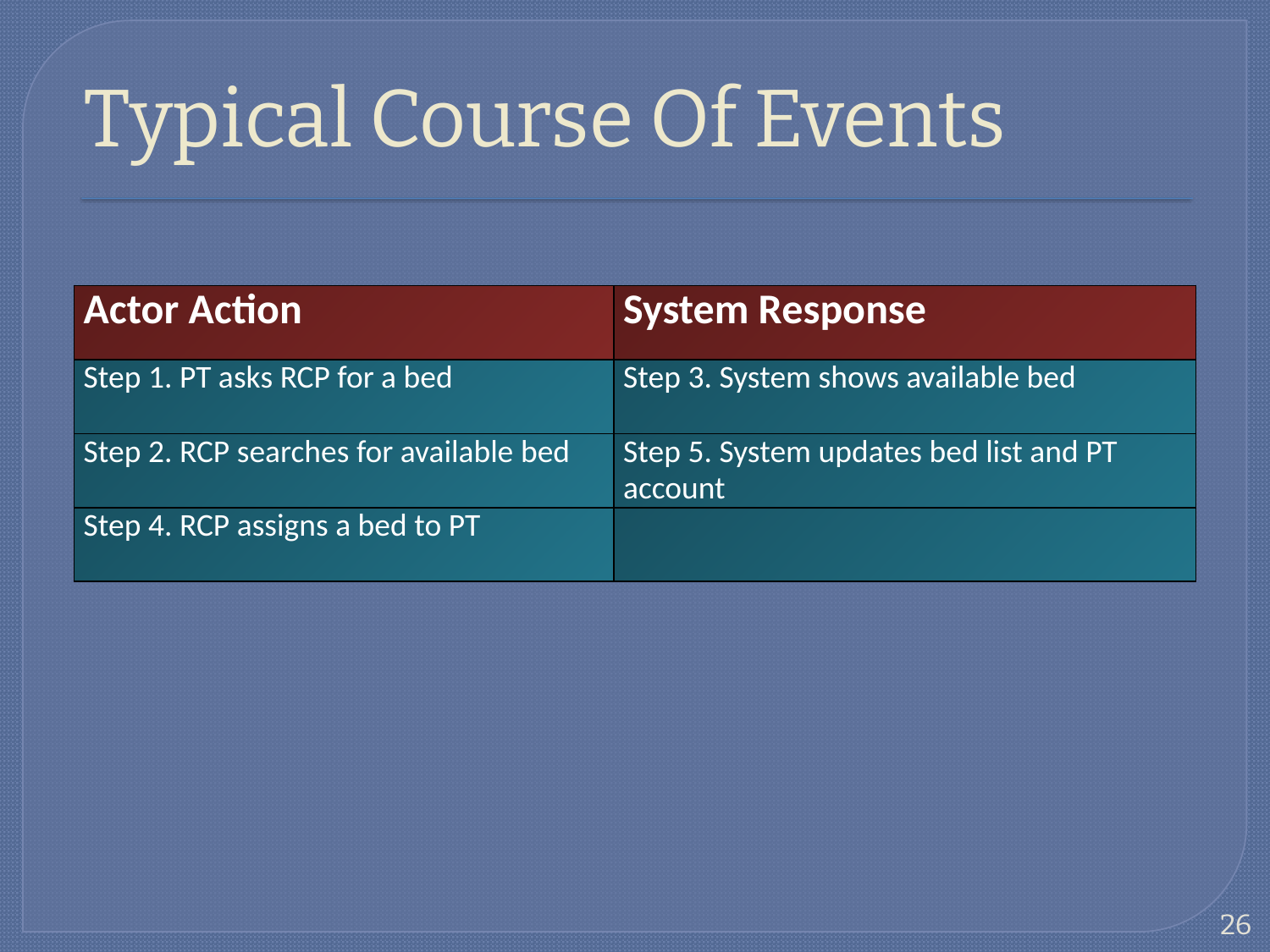

# Typical Course Of Events
| Actor Action | System Response |
| --- | --- |
| Step 1. PT asks RCP for a bed | Step 3. System shows available bed |
| Step 2. RCP searches for available bed | Step 5. System updates bed list and PT account |
| Step 4. RCP assigns a bed to PT |  |
26